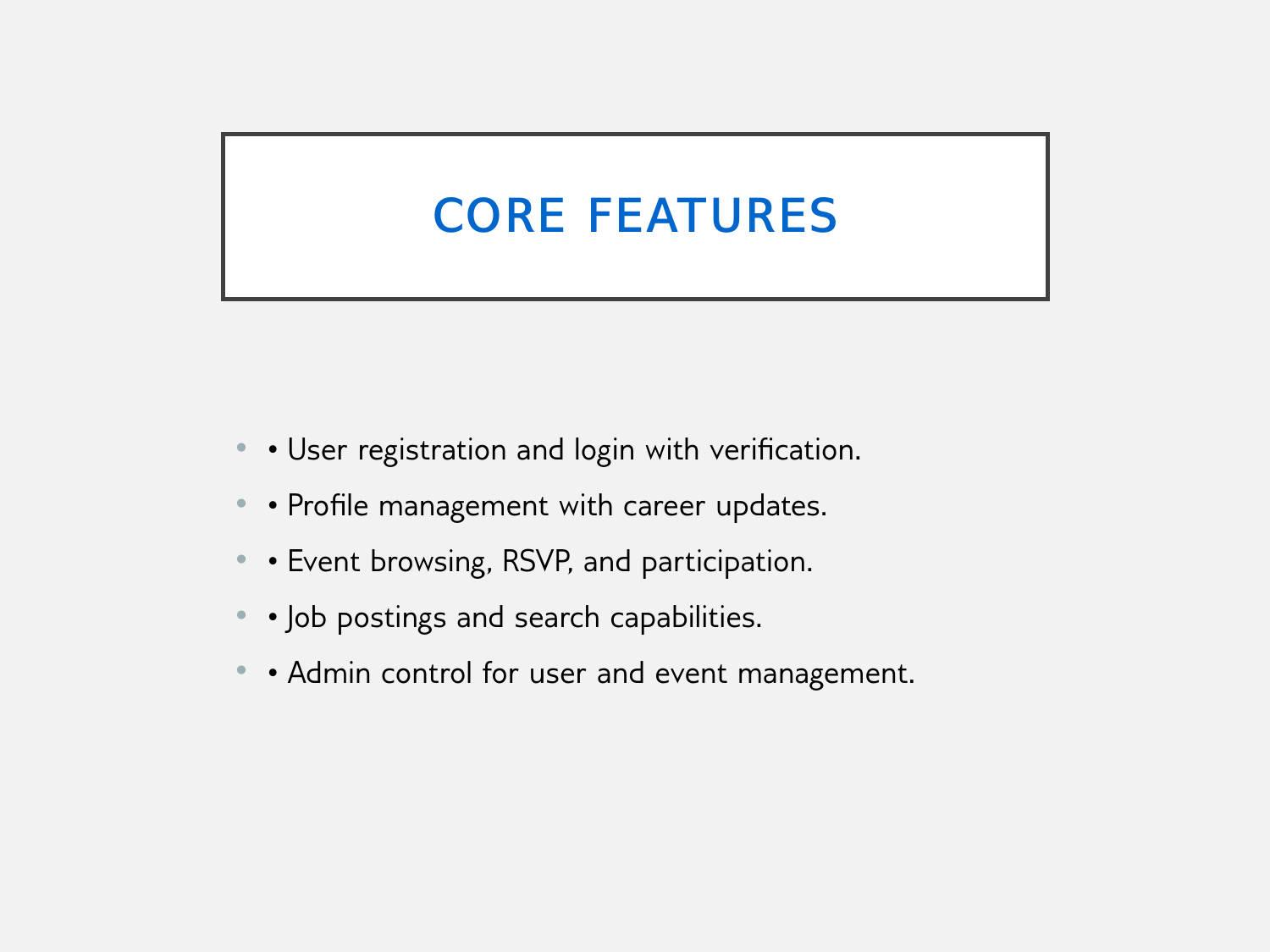

# Core Features

• User registration and login with verification.
• Profile management with career updates.
• Event browsing, RSVP, and participation.
• Job postings and search capabilities.
• Admin control for user and event management.